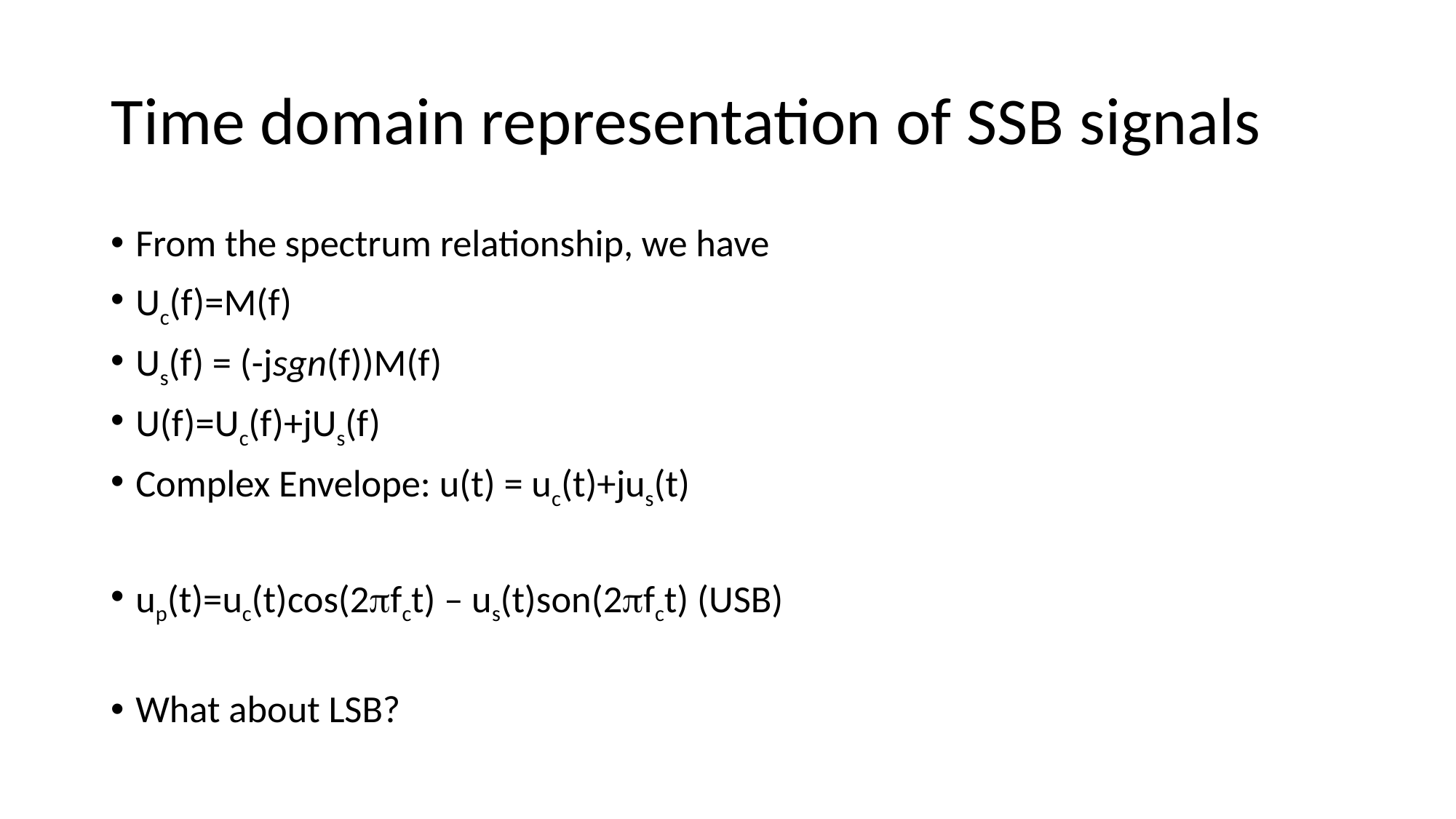

# Time domain representation of SSB signals
From the spectrum relationship, we have
Uc(f)=M(f)
Us(f) = (-jsgn(f))M(f)
U(f)=Uc(f)+jUs(f)
Complex Envelope: u(t) = uc(t)+jus(t)

up(t)=uc(t)cos(2πfct) – us(t)son(2πfct) (USB)

What about LSB?